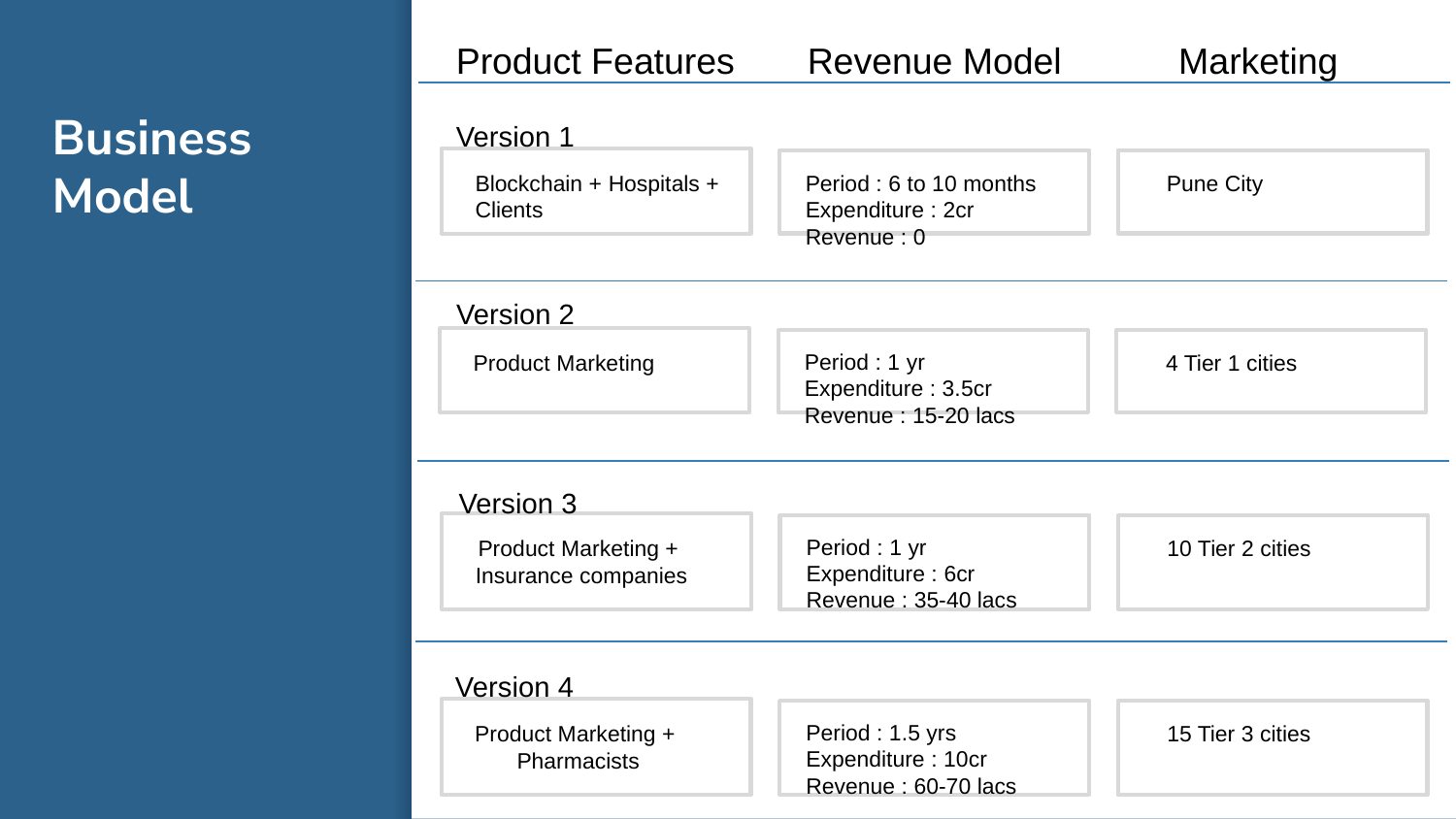

Product Features
Revenue Model
Marketing
# Business Model
Version 1

Period : 6 to 10 months
Expenditure : 2cr
Revenue : 0
Pune City
Blockchain + Hospitals +
Clients
Version 2

Period : 1 yr
Expenditure : 3.5cr
Revenue : 15-20 lacs
Product Marketing
4 Tier 1 cities
Version 3

Period : 1 yr
Expenditure : 6cr
Revenue : 35-40 lacs
10 Tier 2 cities
Product Marketing +
Insurance companies
Version 4

Period : 1.5 yrs
Expenditure : 10cr
Revenue : 60-70 lacs
15 Tier 3 cities
Product Marketing +
Pharmacists